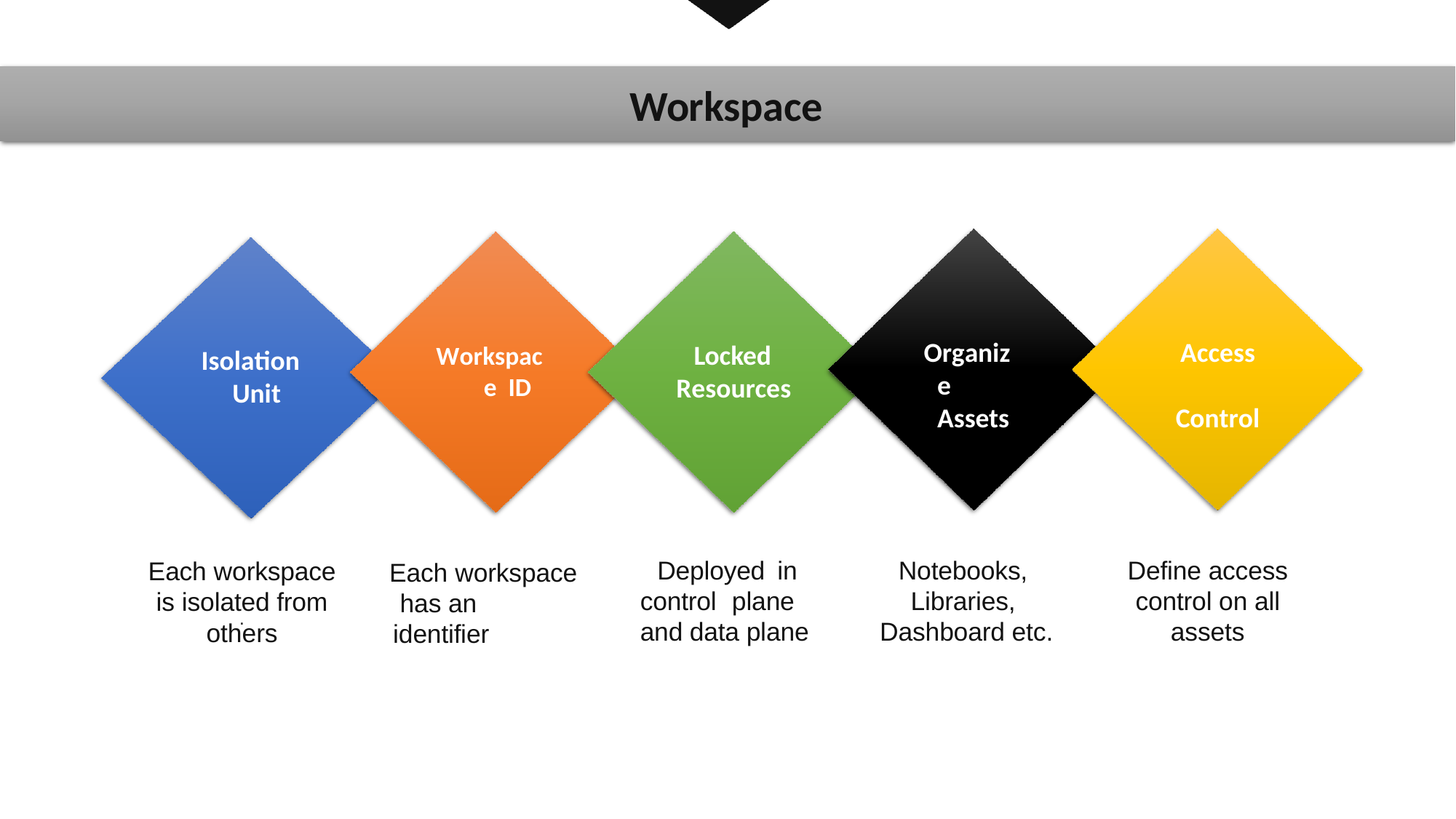

# Workspace

Organize  Assets
Access  Control
Locked  Resources

Workspace  ID
Isolation  Unit
Each workspace
Each workspace  has an identifier
Deployed in  control plane  and data plane
Notebooks,  Libraries,  Dashboard etc.
Define access  control on all  assets
is isolated from
.
others